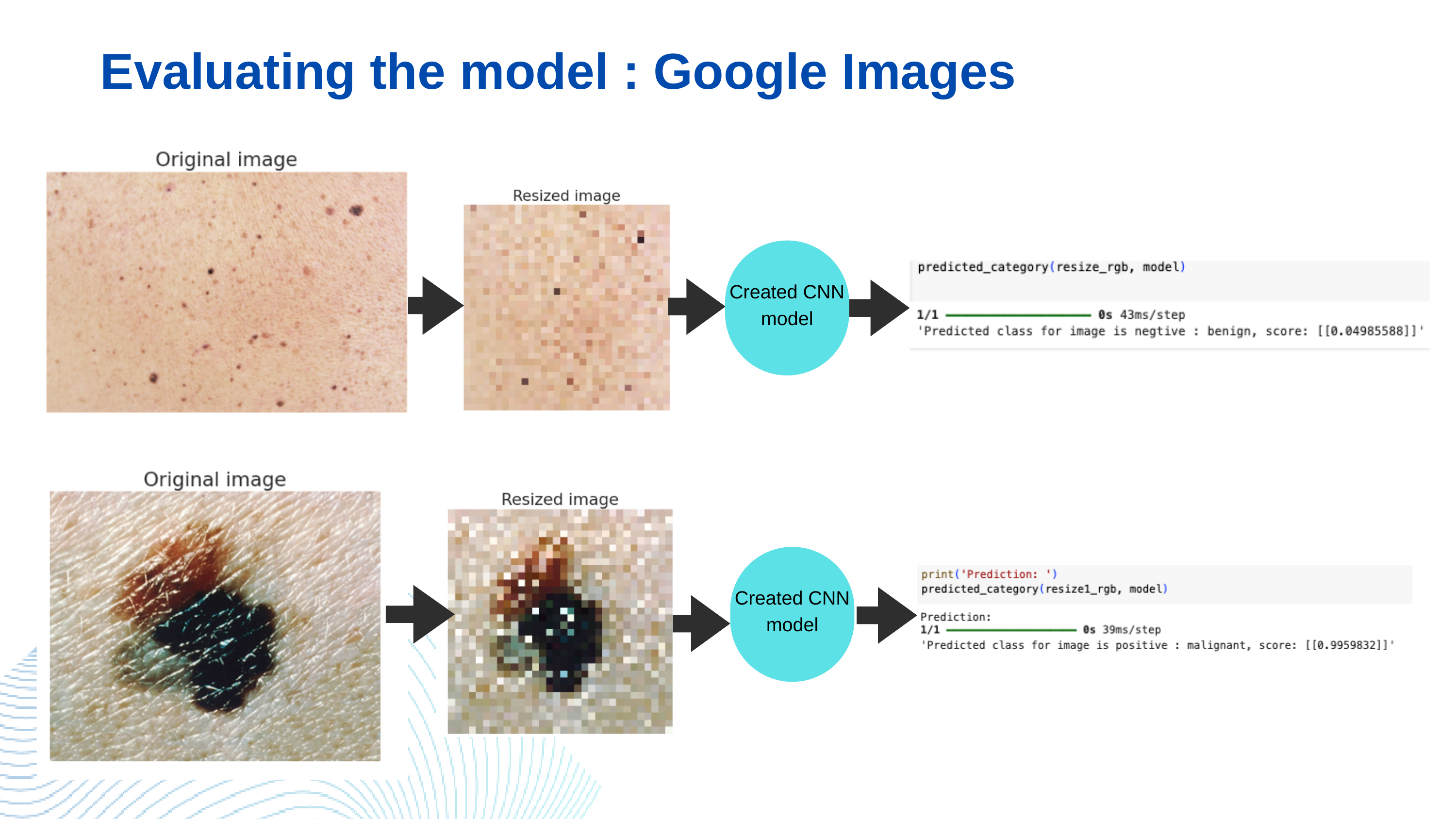

Evaluating the model : Google Images

Created CNN model

Created CNN model